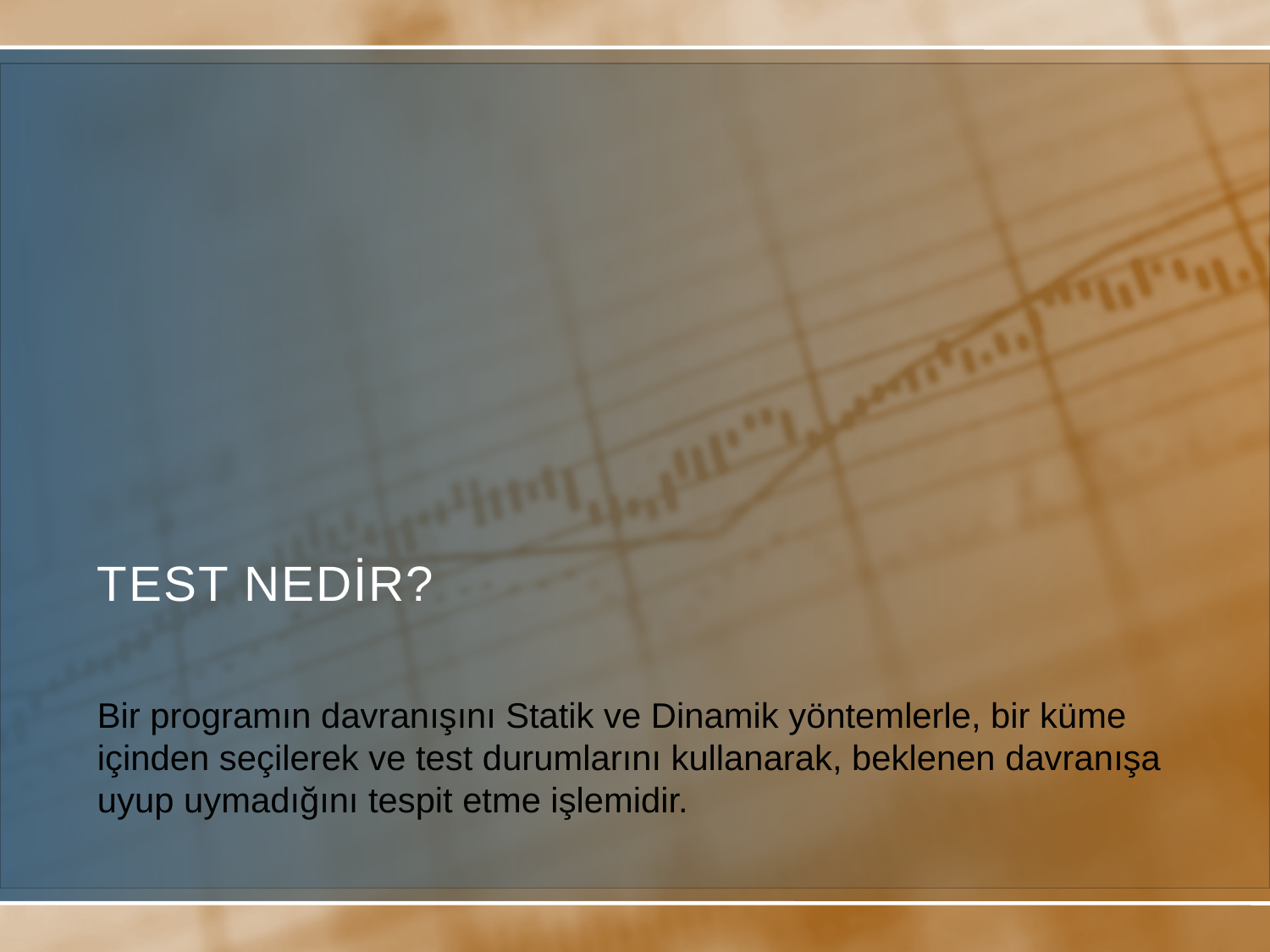

Test Nedir?
# Bir programın davranışını Statik ve Dinamik yöntemlerle, bir küme içinden seçilerek ve test durumlarını kullanarak, beklenen davranışa uyup uymadığını tespit etme işlemidir.